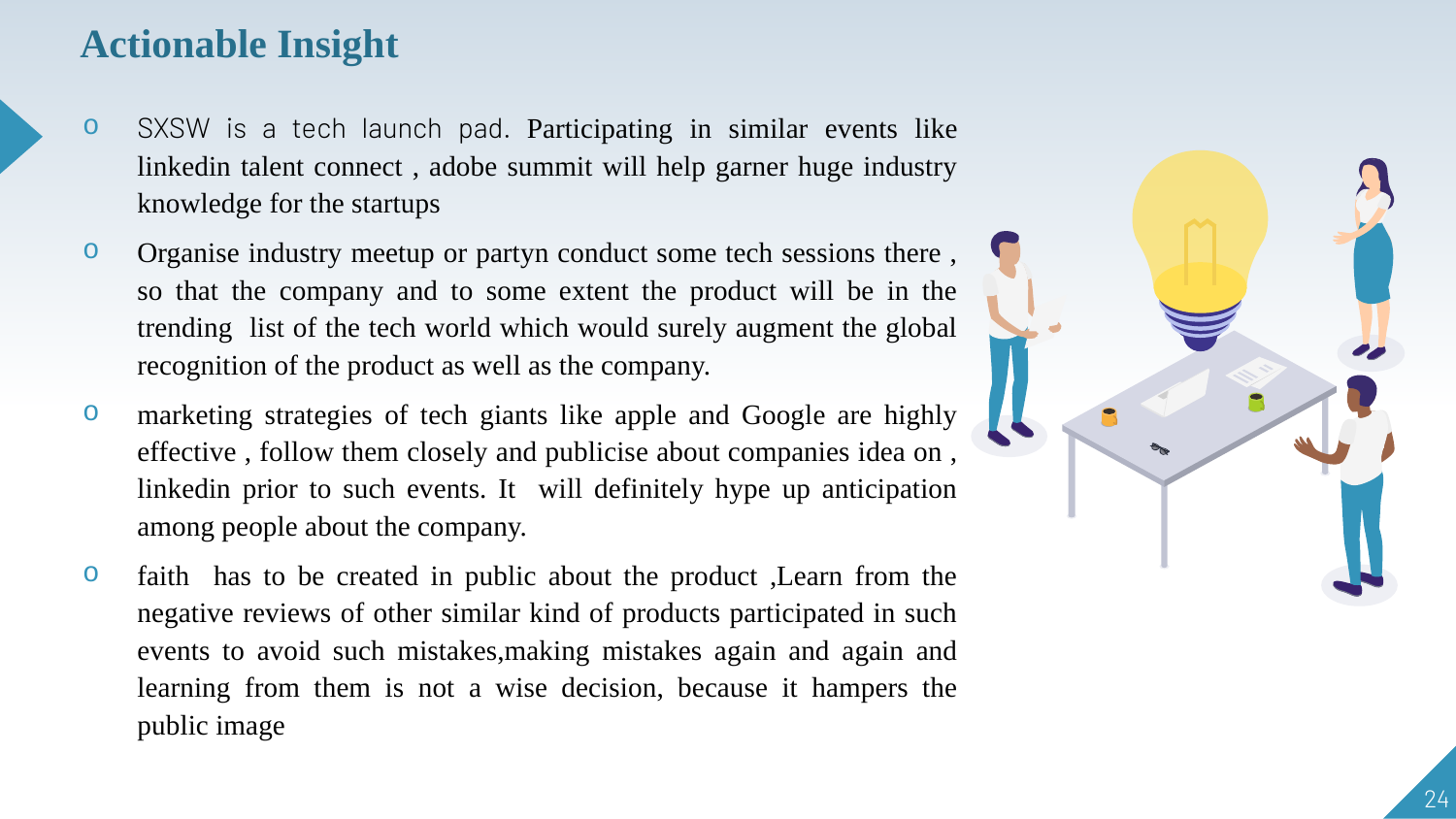

# Actionable Insight
SXSW is a tech launch pad. Participating in similar events like linkedin talent connect , adobe summit will help garner huge industry knowledge for the startups
Organise industry meetup or partyn conduct some tech sessions there , so that the company and to some extent the product will be in the trending  list of the tech world which would surely augment the global recognition of the product as well as the company.
marketing strategies of tech giants like apple and Google are highly effective , follow them closely and publicise about companies idea on , linkedin prior to such events. It  will definitely hype up anticipation among people about the company.
faith  has to be created in public about the product ,Learn from the negative reviews of other similar kind of products participated in such events to avoid such mistakes,making mistakes again and again and learning from them is not a wise decision, because it hampers the public image

24